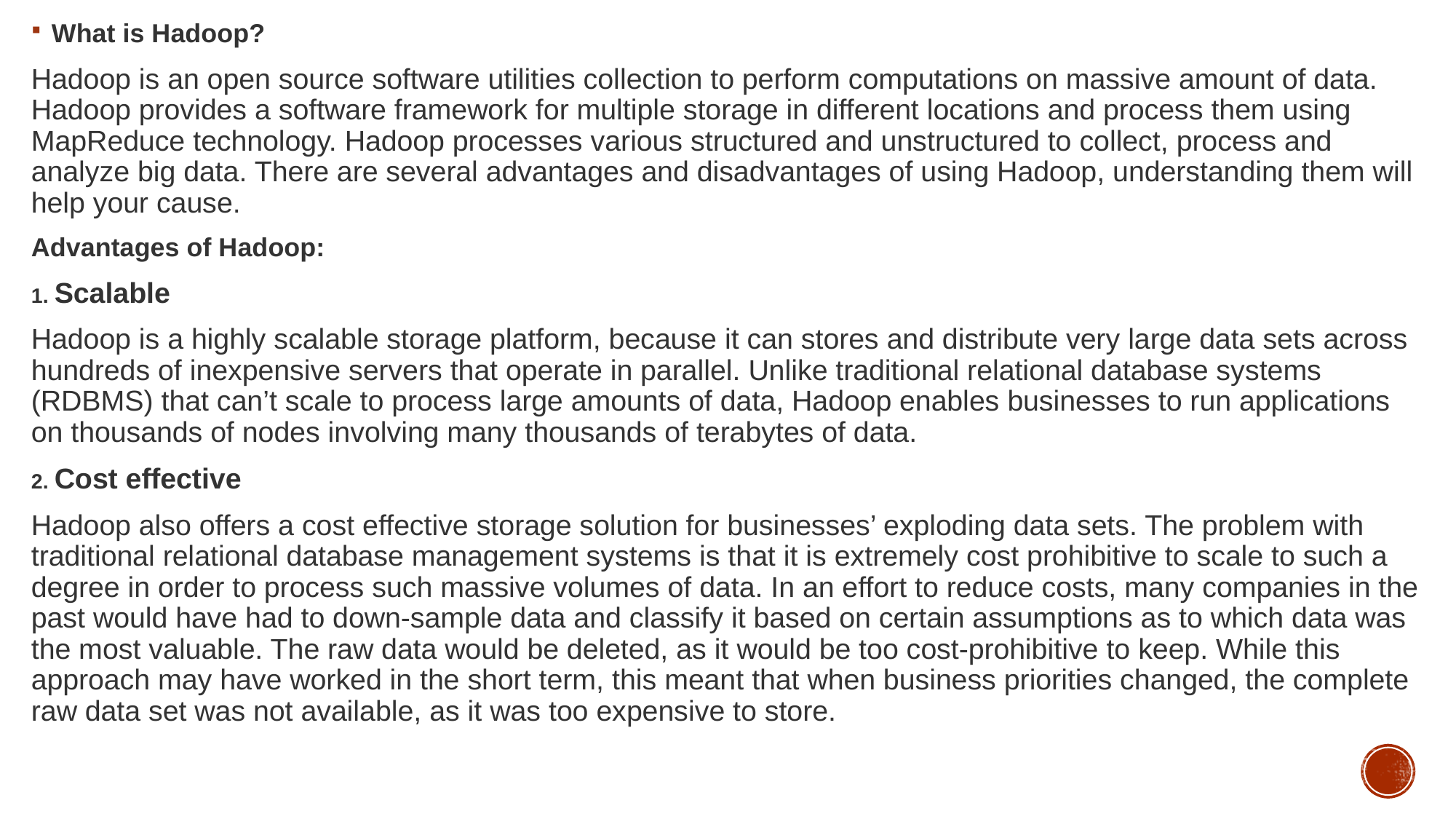

What is Hadoop?
Hadoop is an open source software utilities collection to perform computations on massive amount of data. Hadoop provides a software framework for multiple storage in different locations and process them using MapReduce technology. Hadoop processes various structured and unstructured to collect, process and analyze big data. There are several advantages and disadvantages of using Hadoop, understanding them will help your cause.
Advantages of Hadoop:
1. Scalable
Hadoop is a highly scalable storage platform, because it can stores and distribute very large data sets across hundreds of inexpensive servers that operate in parallel. Unlike traditional relational database systems (RDBMS) that can’t scale to process large amounts of data, Hadoop enables businesses to run applications on thousands of nodes involving many thousands of terabytes of data.
2. Cost effective
Hadoop also offers a cost effective storage solution for businesses’ exploding data sets. The problem with traditional relational database management systems is that it is extremely cost prohibitive to scale to such a degree in order to process such massive volumes of data. In an effort to reduce costs, many companies in the past would have had to down-sample data and classify it based on certain assumptions as to which data was the most valuable. The raw data would be deleted, as it would be too cost-prohibitive to keep. While this approach may have worked in the short term, this meant that when business priorities changed, the complete raw data set was not available, as it was too expensive to store.